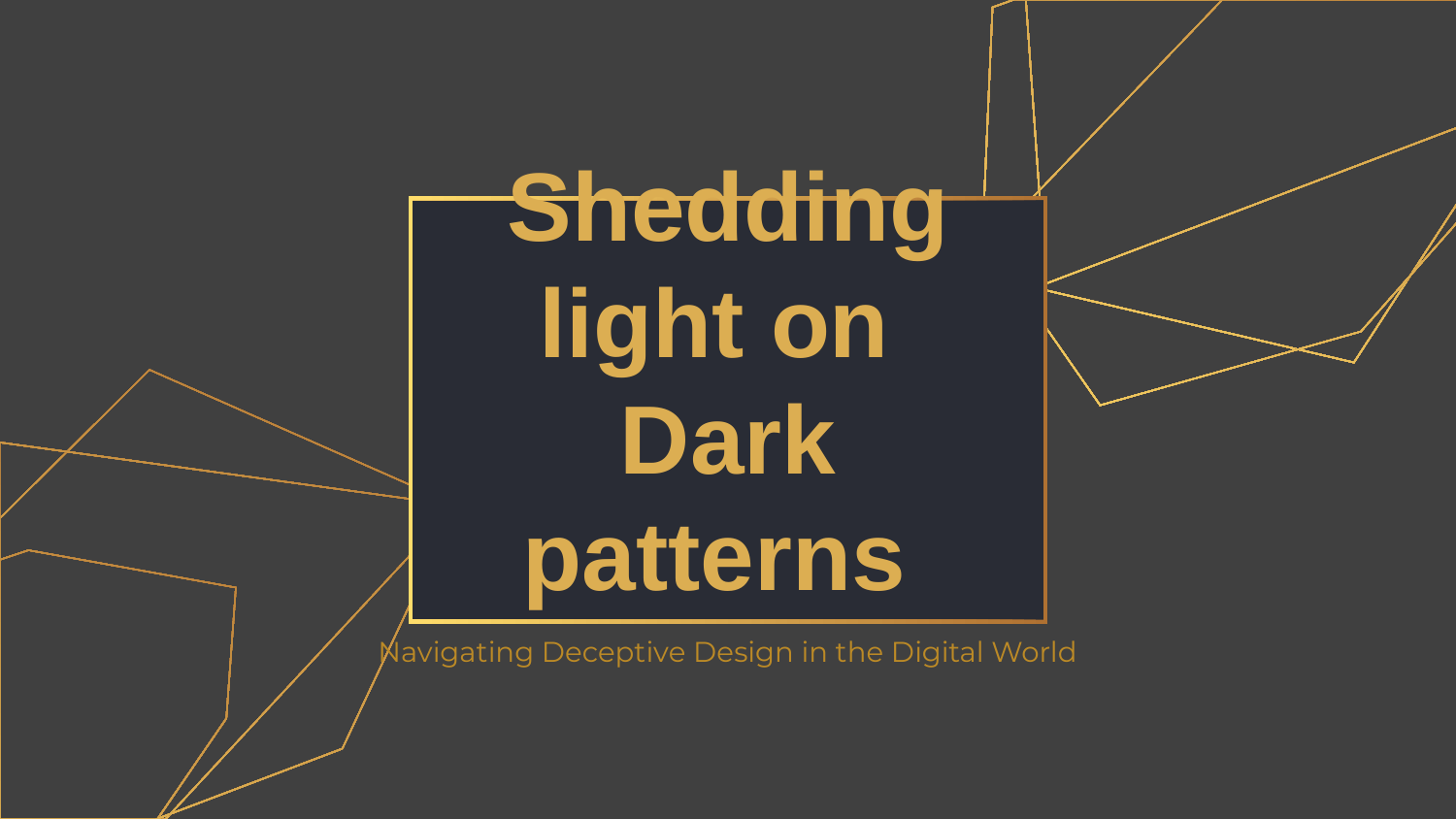

# Shedding light on Dark patterns
Navigating Deceptive Design in the Digital World